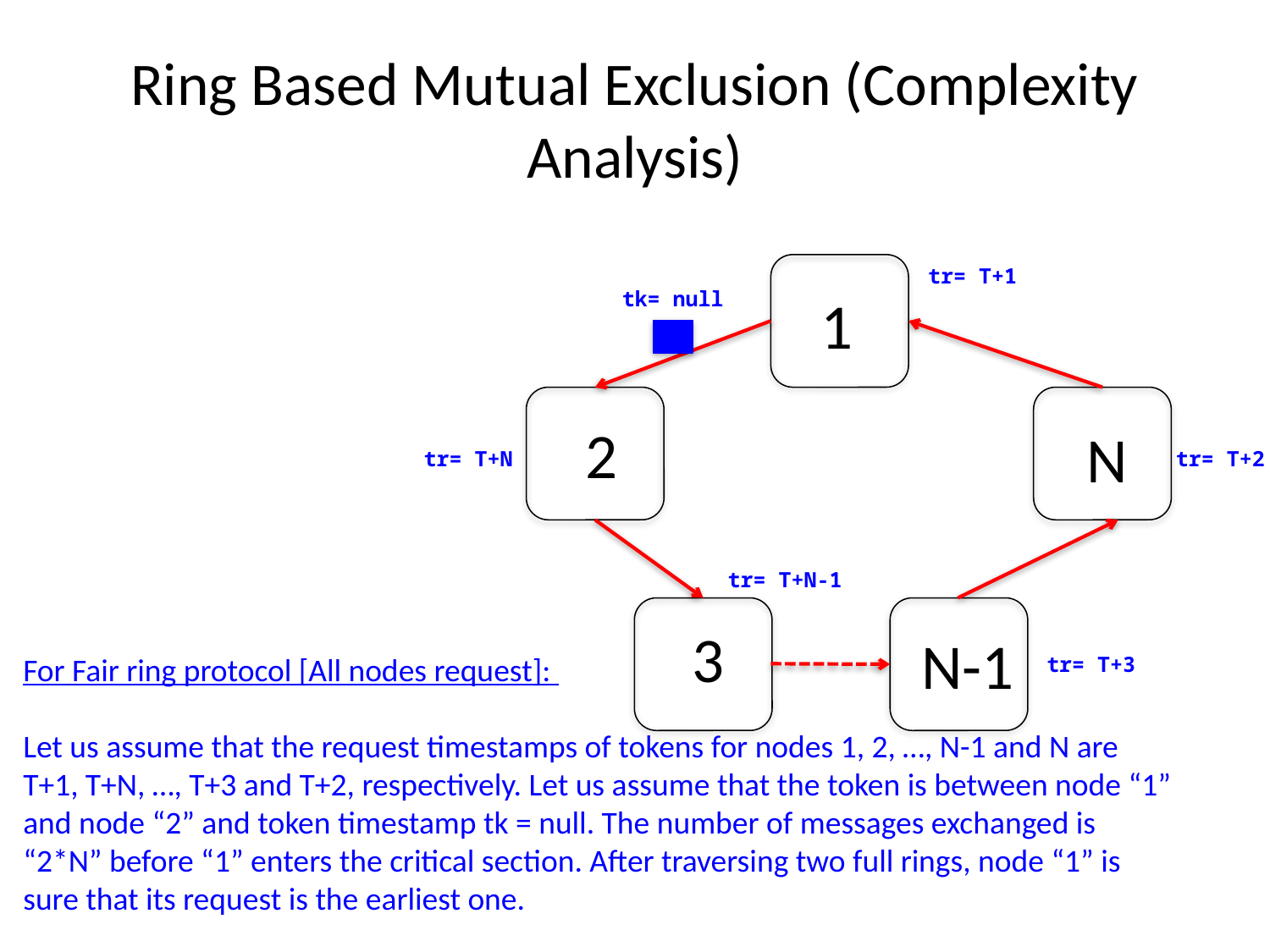

# Ring Based Mutual Exclusion (Complexity Analysis)

tr= T+1
tk= null
1

2
N
tr= T+N
tr= T+2
tr= T+N-1

3
N-1
For Fair ring protocol [All nodes request]:

Let us assume that the request timestamps of tokens for nodes 1, 2, …, N-1 and N are T+1, T+N, …, T+3 and T+2, respectively. Let us assume that the token is between node “1” and node “2” and token timestamp tk = null. The number of messages exchanged is “2*N” before “1” enters the critical section. After traversing two full rings, node “1” is sure that its request is the earliest one.
tr= T+3